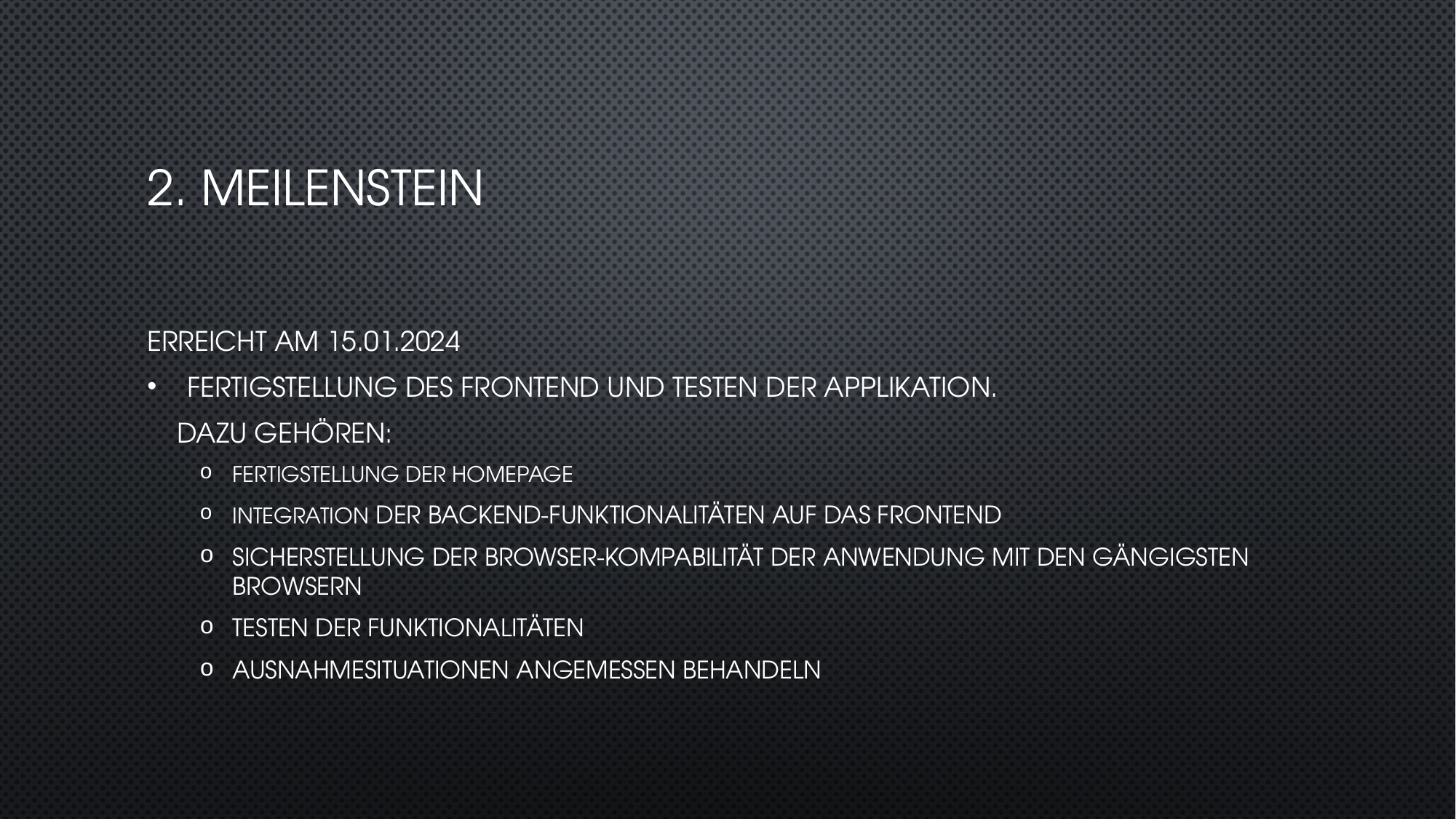

# 2. Meilenstein
Erreicht am 15.01.2024
 Fertigstellung des Frontend und Testen der Applikation.
    Dazu gehören:
Fertigstellung der Homepage
Integration der Backend-Funktionalitäten auf das Frontend
Sicherstellung der Browser-kompabilität der Anwendung mit den gängigsten Browsern
Testen der Funktionalitäten
Ausnahmesituationen angemessen behandeln